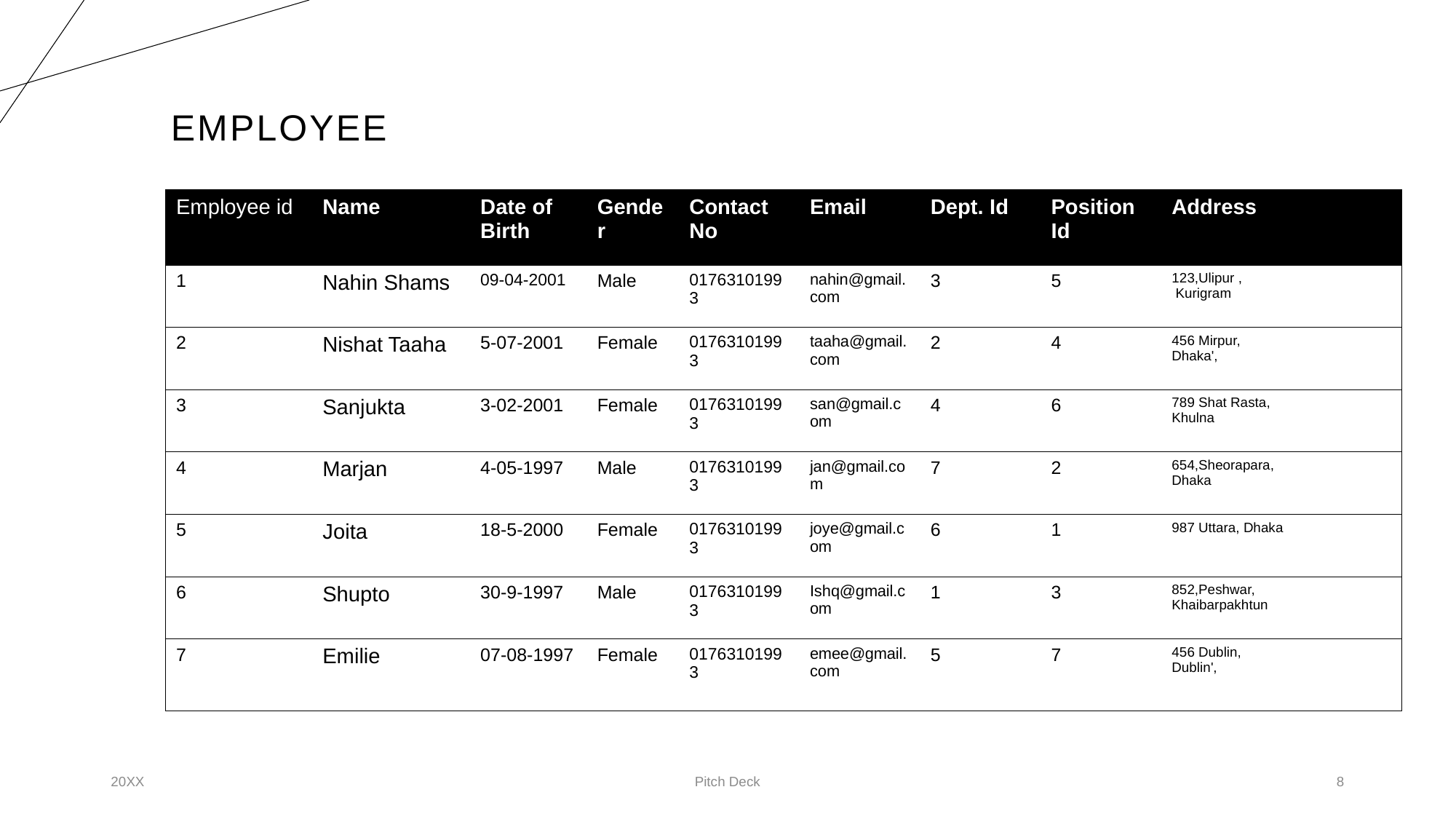

# Employee
| Employee id | Name | Date of Birth | Gender | Contact No | Email | Dept. Id | Position Id | Address |  |
| --- | --- | --- | --- | --- | --- | --- | --- | --- | --- |
| 1 | Nahin Shams | 09-04-2001 | Male | 01763101993 | nahin@gmail.com | 3 | 5 | 123,Ulipur ,   Kurigram |  |
| 2 | Nishat Taaha | 5-07-2001 | Female | 01763101993 | taaha@gmail.com | 2 | 4 | 456 Mirpur, Dhaka', |  |
| 3 | Sanjukta | 3-02-2001 | Female | 01763101993 | san@gmail.com | 4 | 6 | 789 Shat Rasta, Khulna |  |
| 4 | Marjan | 4-05-1997 | Male | 01763101993 | jan@gmail.com | 7 | 2 | 654,Sheorapara, Dhaka |  |
| 5 | Joita | 18-5-2000 | Female | 01763101993 | joye@gmail.com | 6 | 1 | 987 Uttara, Dhaka |  |
| 6 | Shupto | 30-9-1997 | Male | 01763101993 | Ishq@gmail.com | 1 | 3 | 852,Peshwar,   Khaibarpakhtun |  |
| 7 | Emilie | 07-08-1997 | Female | 01763101993 | emee@gmail.com | 5 | 7 | 456 Dublin, Dublin', |  |
20XX
Pitch Deck
8